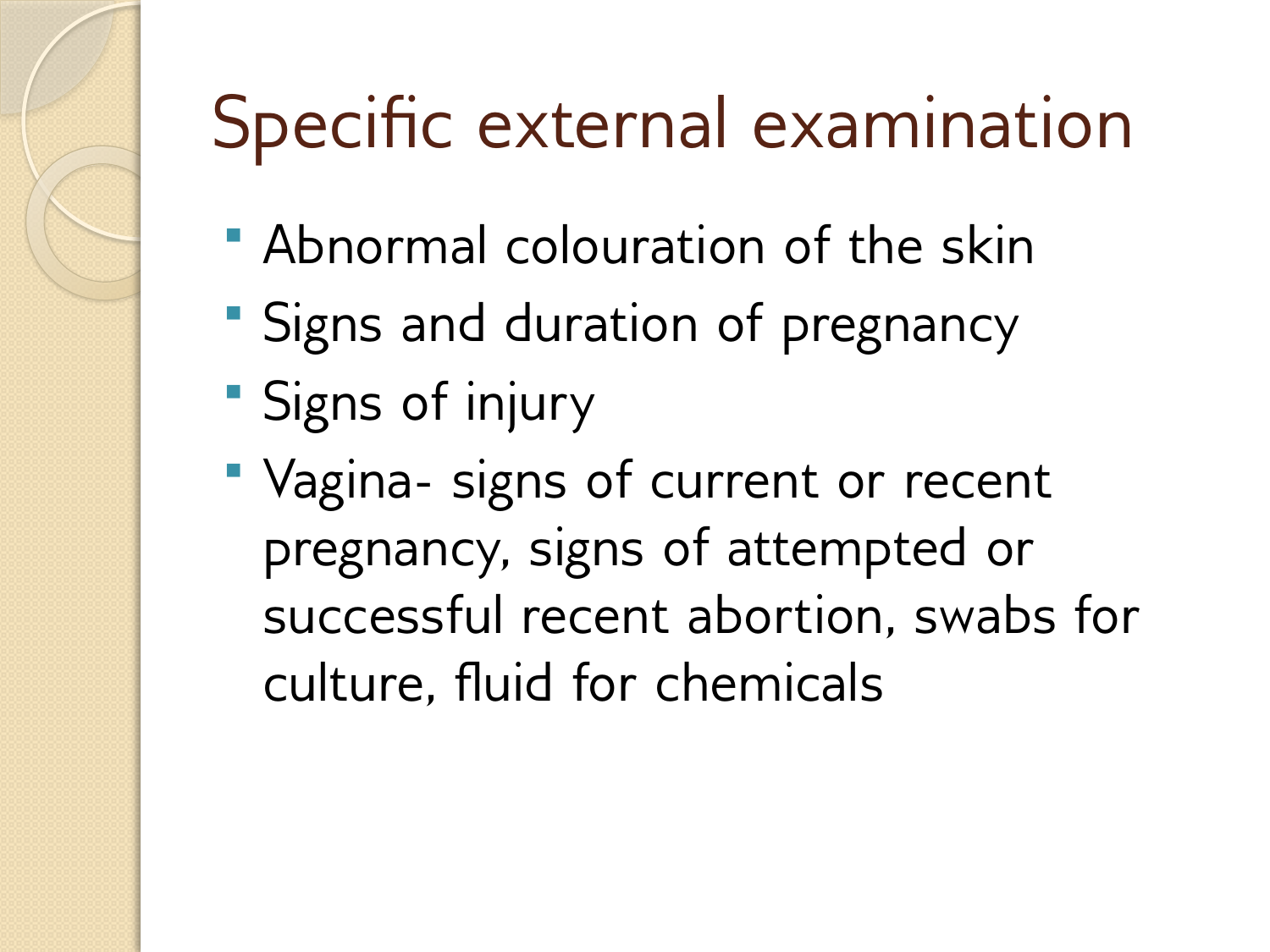

# Specific external examination
Abnormal colouration of the skin
Signs and duration of pregnancy
Signs of injury
Vagina- signs of current or recent pregnancy, signs of attempted or successful recent abortion, swabs for culture, fluid for chemicals